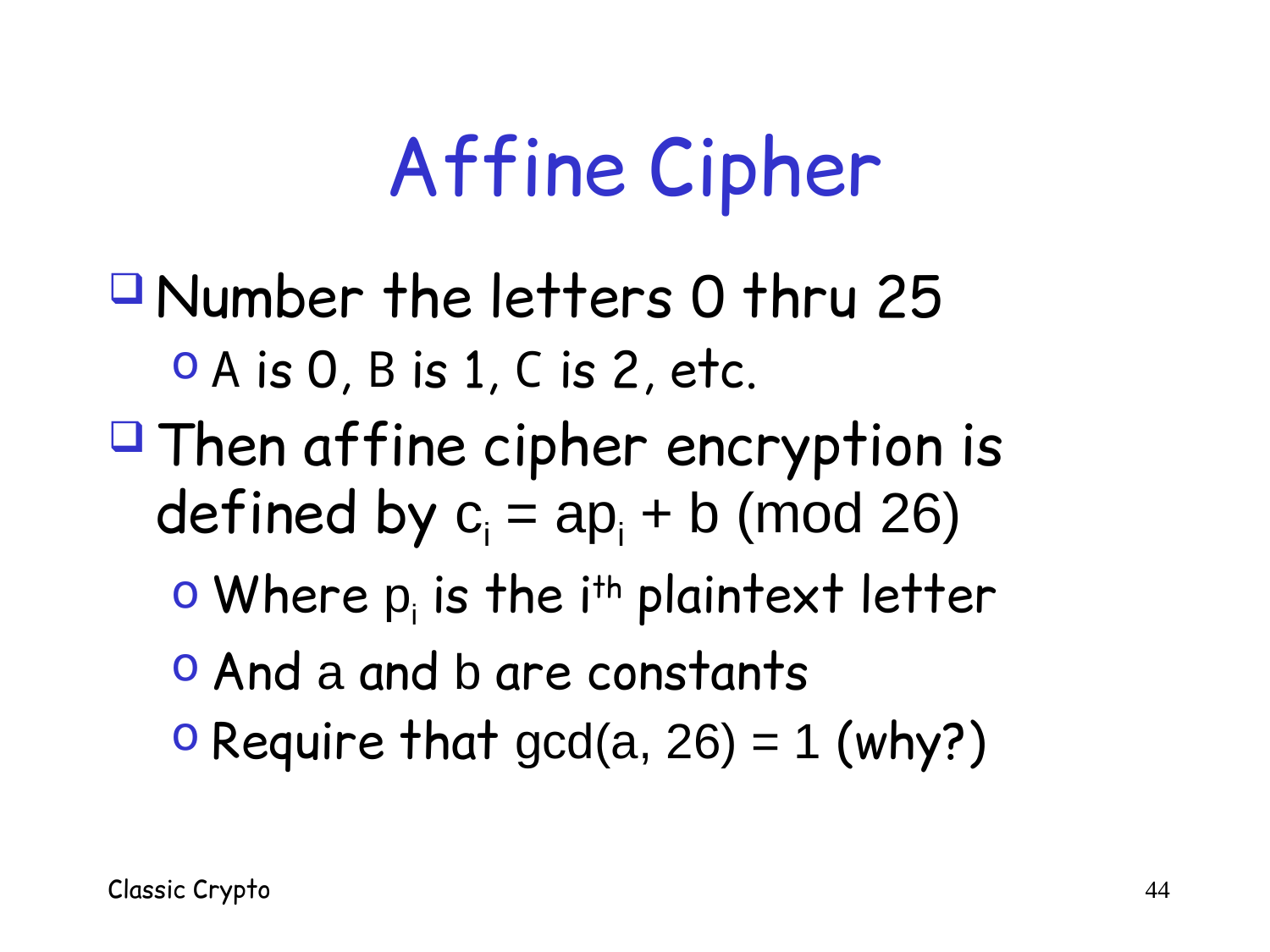

# Affine Cipher
Number the letters 0 thru 25
A is 0, B is 1, C is 2, etc.
Then affine cipher encryption is defined by ci = api + b (mod 26)
Where pi is the ith plaintext letter
And a and b are constants
Require that gcd(a, 26) = 1 (why?)
Classic Crypto                                                                                                                      44